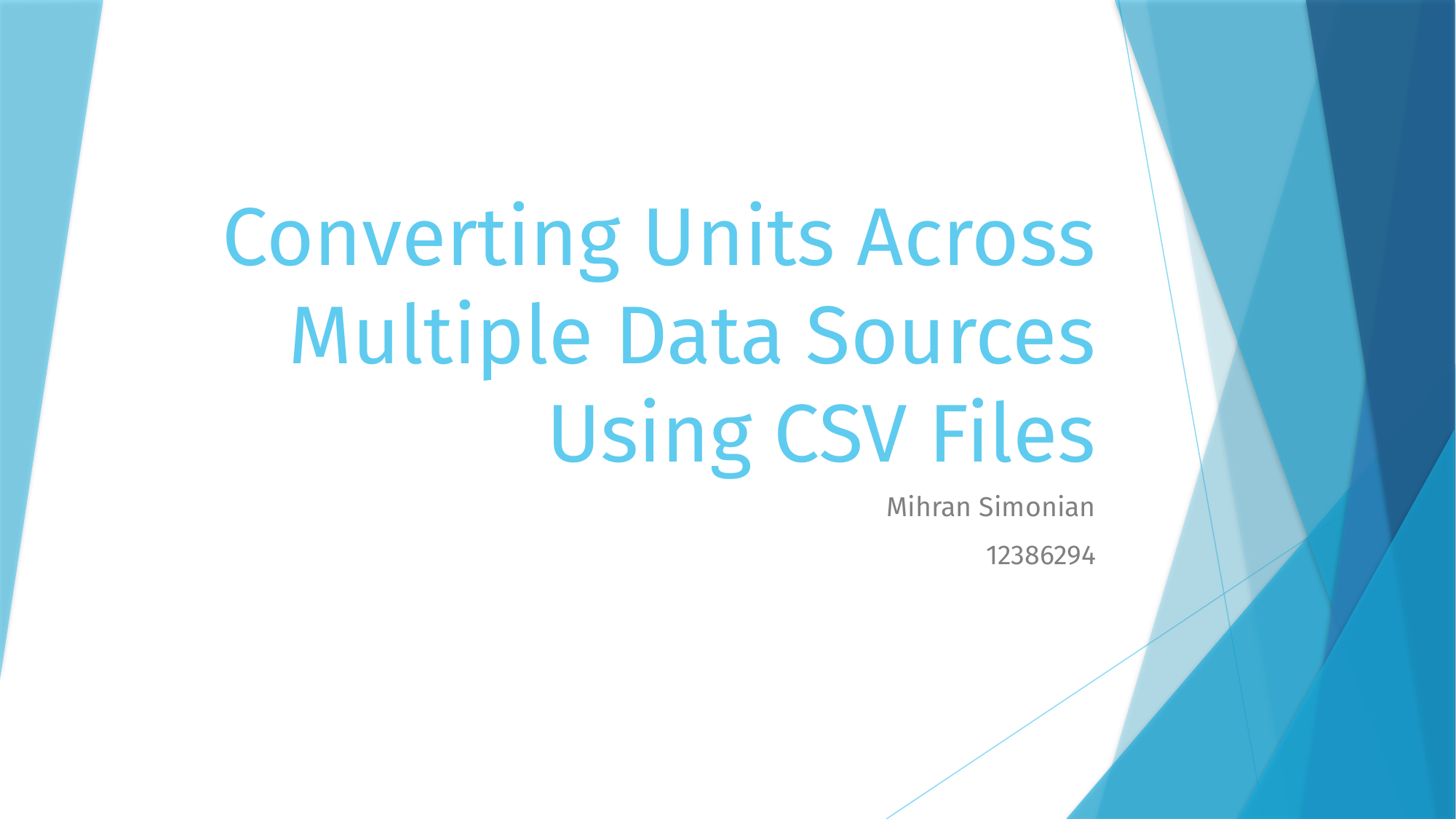

# Converting Units Across Multiple Data Sources Using CSV Files
Mihran Simonian
12386294